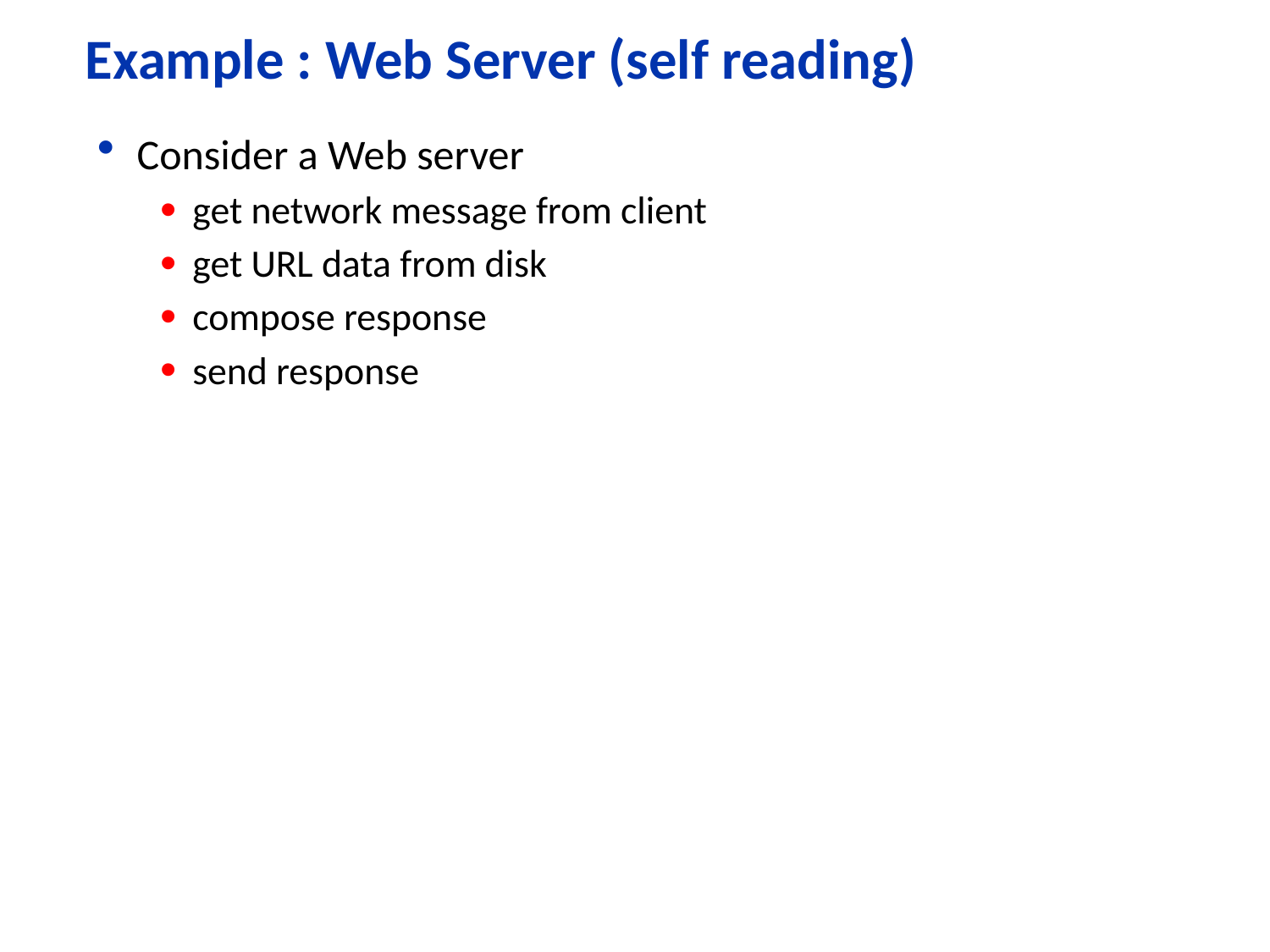

# Example : Web Server (self reading)
Consider a Web server
get network message from client
get URL data from disk
compose response
send response